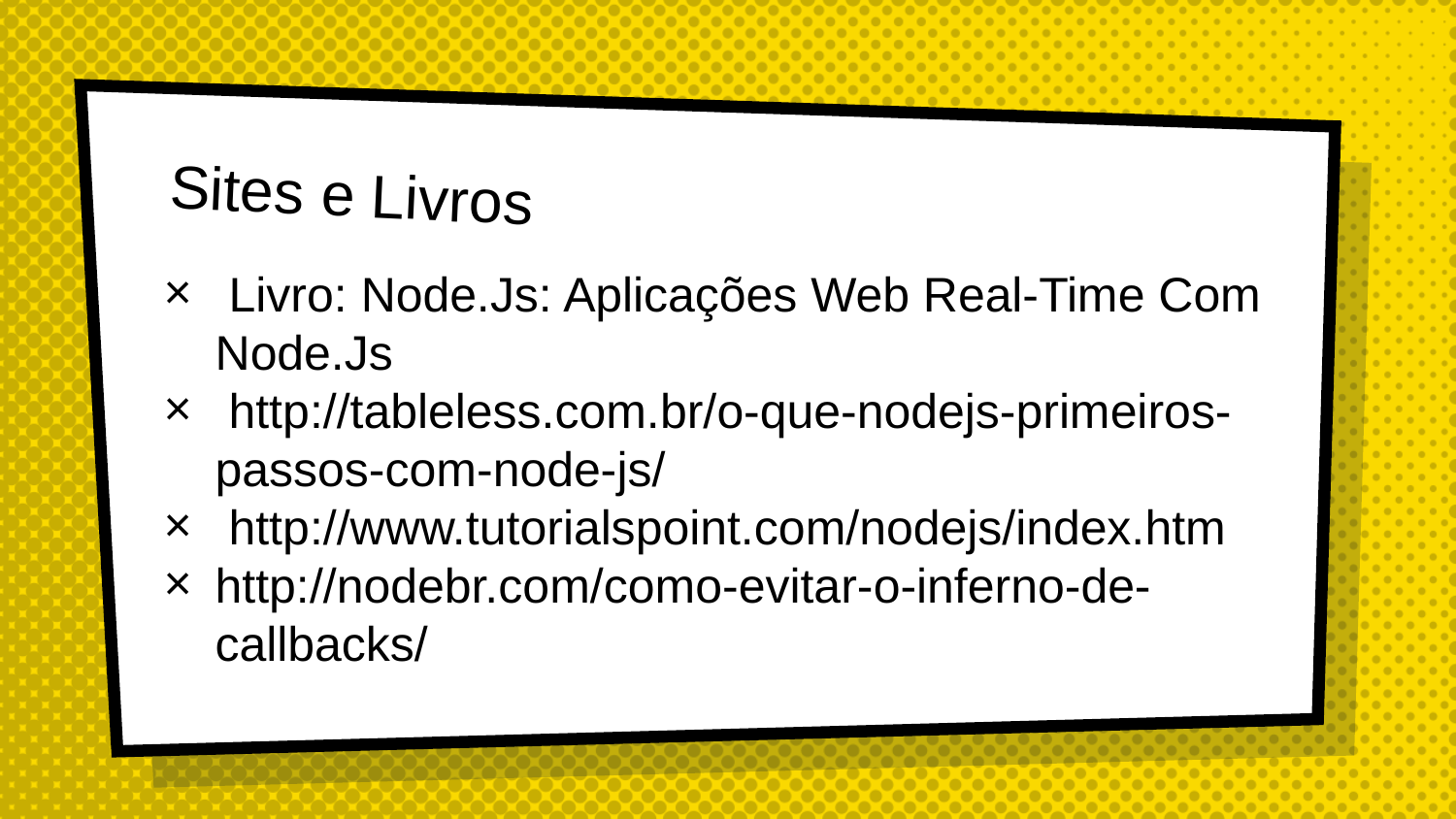

# Sites e Livros
 Livro: Node.Js: Aplicações Web Real-Time Com Node.Js
 http://tableless.com.br/o-que-nodejs-primeiros-passos-com-node-js/
 http://www.tutorialspoint.com/nodejs/index.htm
http://nodebr.com/como-evitar-o-inferno-de-callbacks/